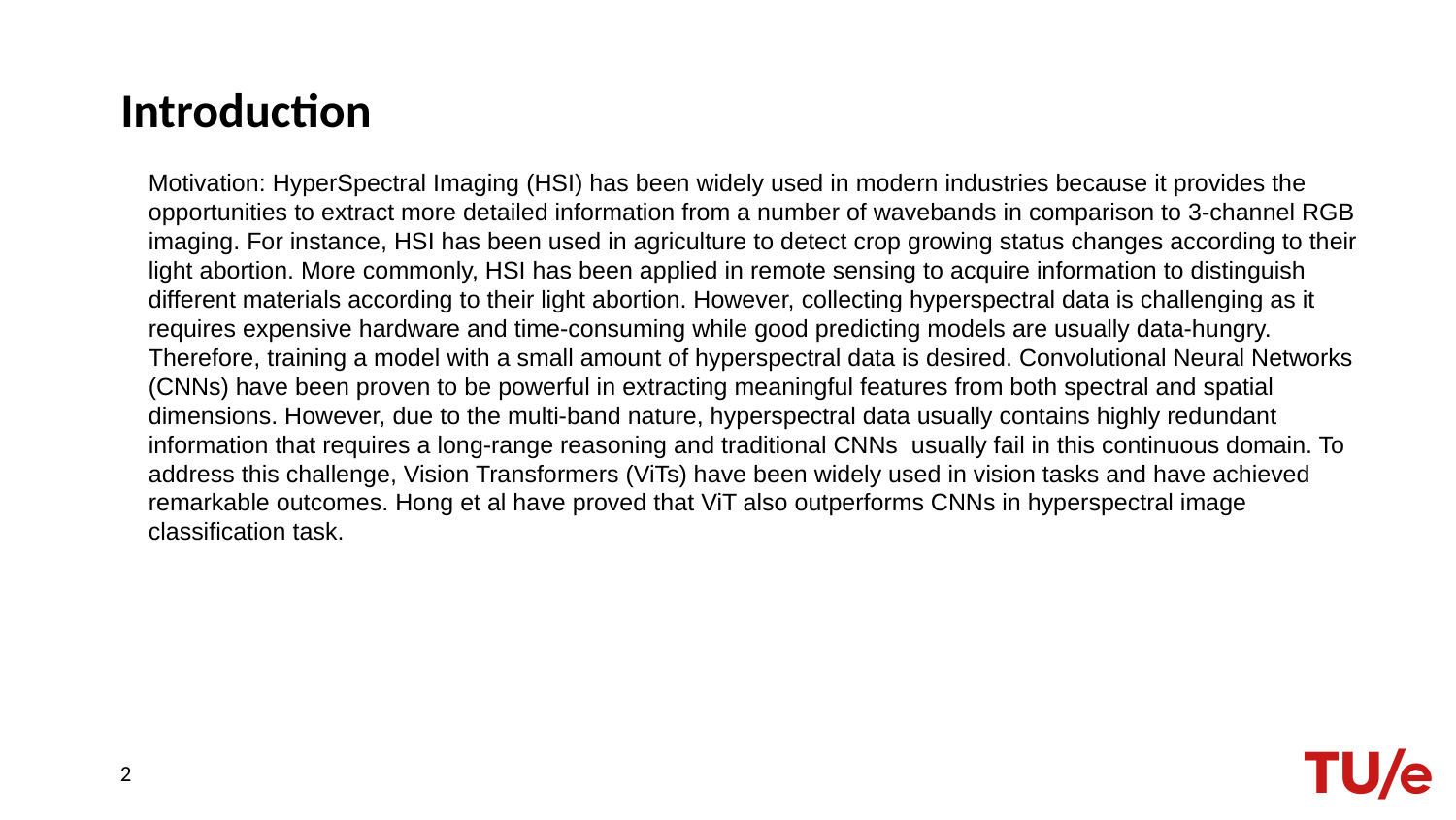

Introduction
Motivation: HyperSpectral Imaging (HSI) has been widely used in modern industries because it provides the opportunities to extract more detailed information from a number of wavebands in comparison to 3-channel RGB imaging. For instance, HSI has been used in agriculture to detect crop growing status changes according to their light abortion. More commonly, HSI has been applied in remote sensing to acquire information to distinguish different materials according to their light abortion. However, collecting hyperspectral data is challenging as it requires expensive hardware and time-consuming while good predicting models are usually data-hungry. Therefore, training a model with a small amount of hyperspectral data is desired. Convolutional Neural Networks (CNNs) have been proven to be powerful in extracting meaningful features from both spectral and spatial dimensions. However, due to the multi-band nature, hyperspectral data usually contains highly redundant information that requires a long-range reasoning and traditional CNNs  usually fail in this continuous domain. To address this challenge, Vision Transformers (ViTs) have been widely used in vision tasks and have achieved remarkable outcomes. Hong et al have proved that ViT also outperforms CNNs in hyperspectral image classification task.
2